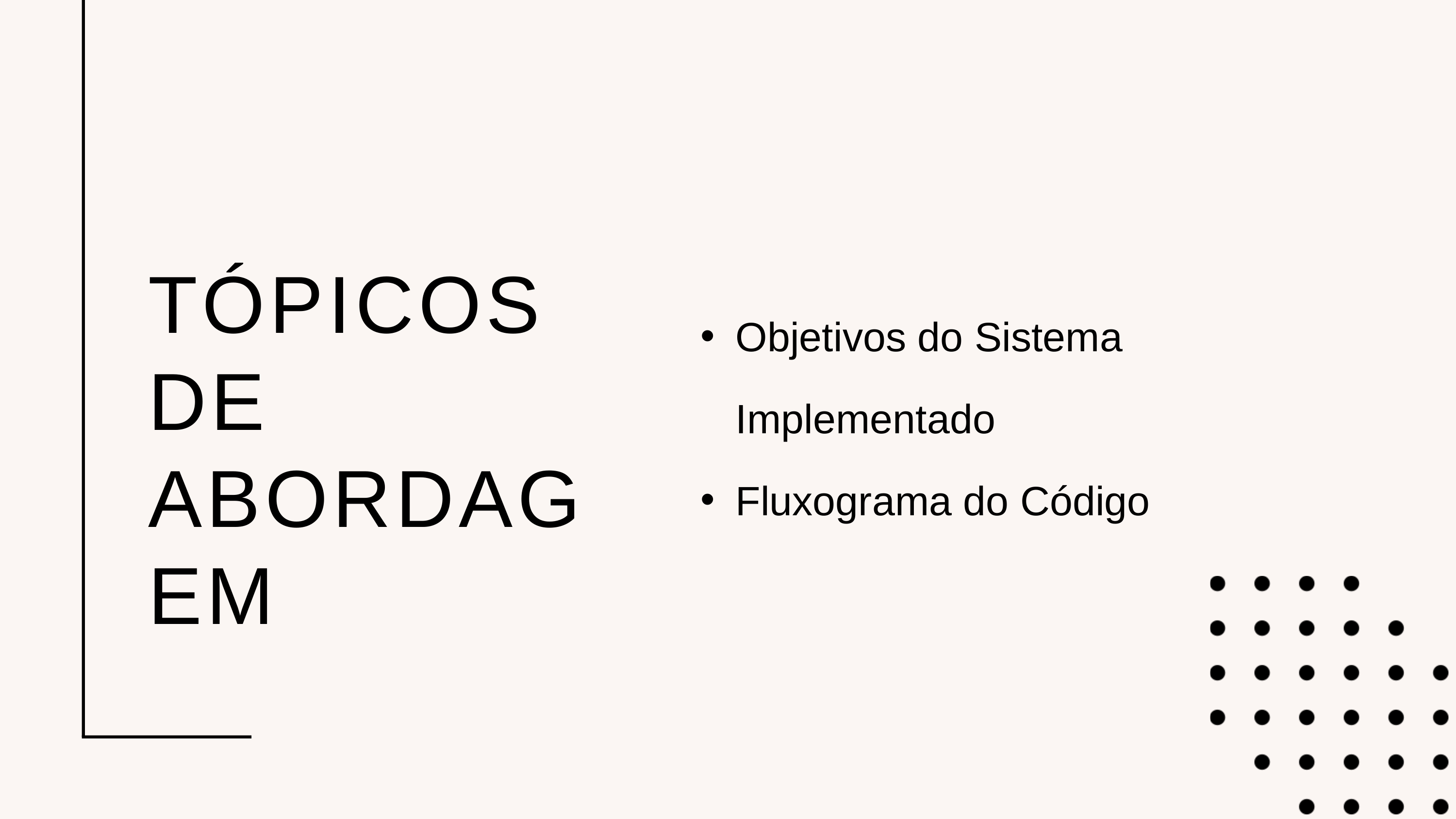

TÓPICOS DE ABORDAGEM

Objetivos do Sistema Implementado
Fluxograma do Código